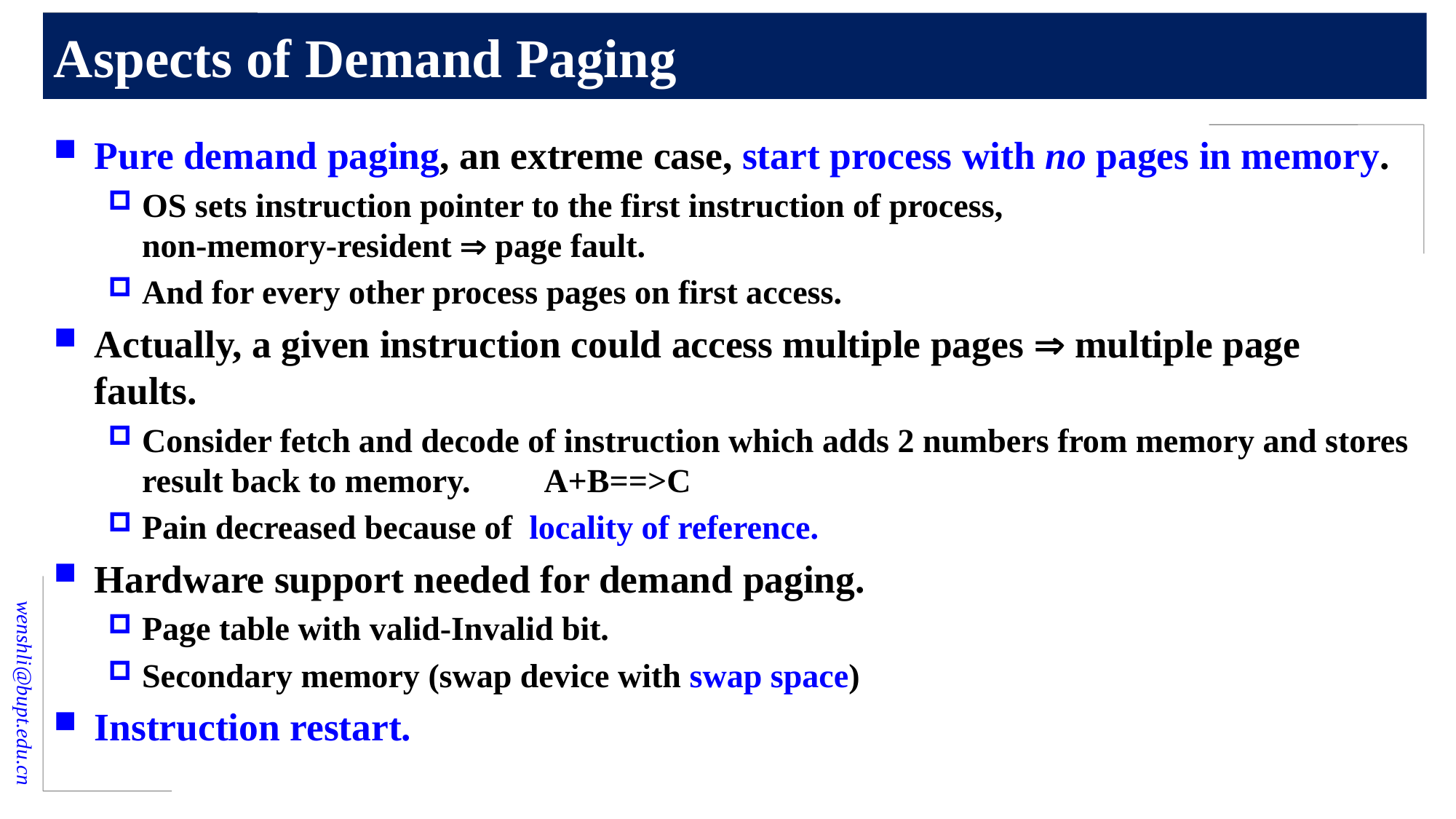

# Aspects of Demand Paging
Pure demand paging, an extreme case, start process with no pages in memory.
OS sets instruction pointer to the first instruction of process,
non-memory-resident ⇒ page fault.
And for every other process pages on first access.
Actually, a given instruction could access multiple pages ⇒ multiple page faults.
Consider fetch and decode of instruction which adds 2 numbers from memory and stores result back to memory.         A+B==>C
Pain decreased because of  locality of reference.
Hardware support needed for demand paging.
Page table with valid-Invalid bit.
Secondary memory (swap device with swap space)
Instruction restart.
13